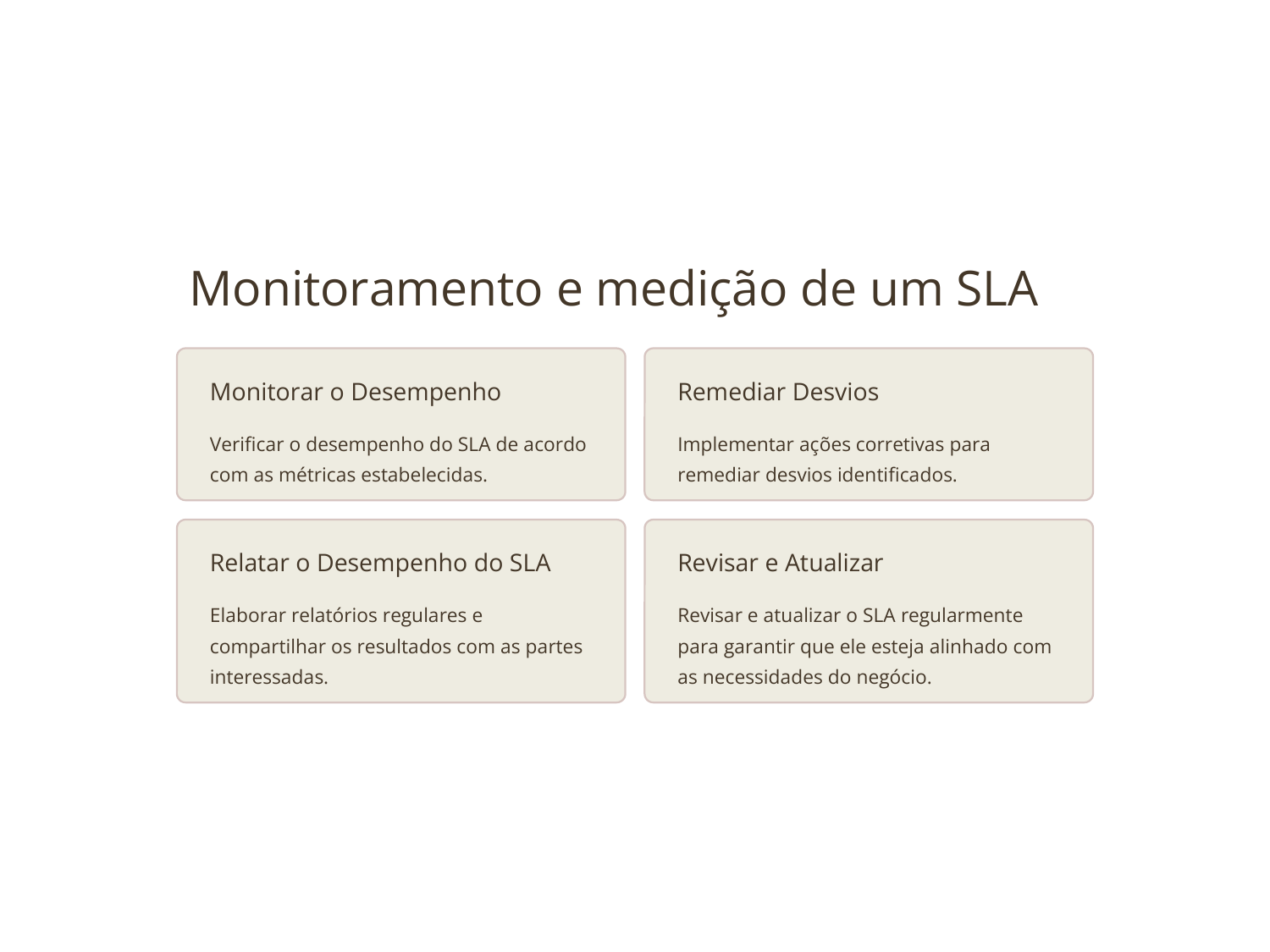

Monitoramento e medição de um SLA

Monitorar o Desempenho
Remediar Desvios
Verificar o desempenho do SLA de acordo com as métricas estabelecidas.
Implementar ações corretivas para remediar desvios identificados.

Relatar o Desempenho do SLA
Revisar e Atualizar
Elaborar relatórios regulares e compartilhar os resultados com as partes interessadas.
Revisar e atualizar o SLA regularmente para garantir que ele esteja alinhado com as necessidades do negócio.